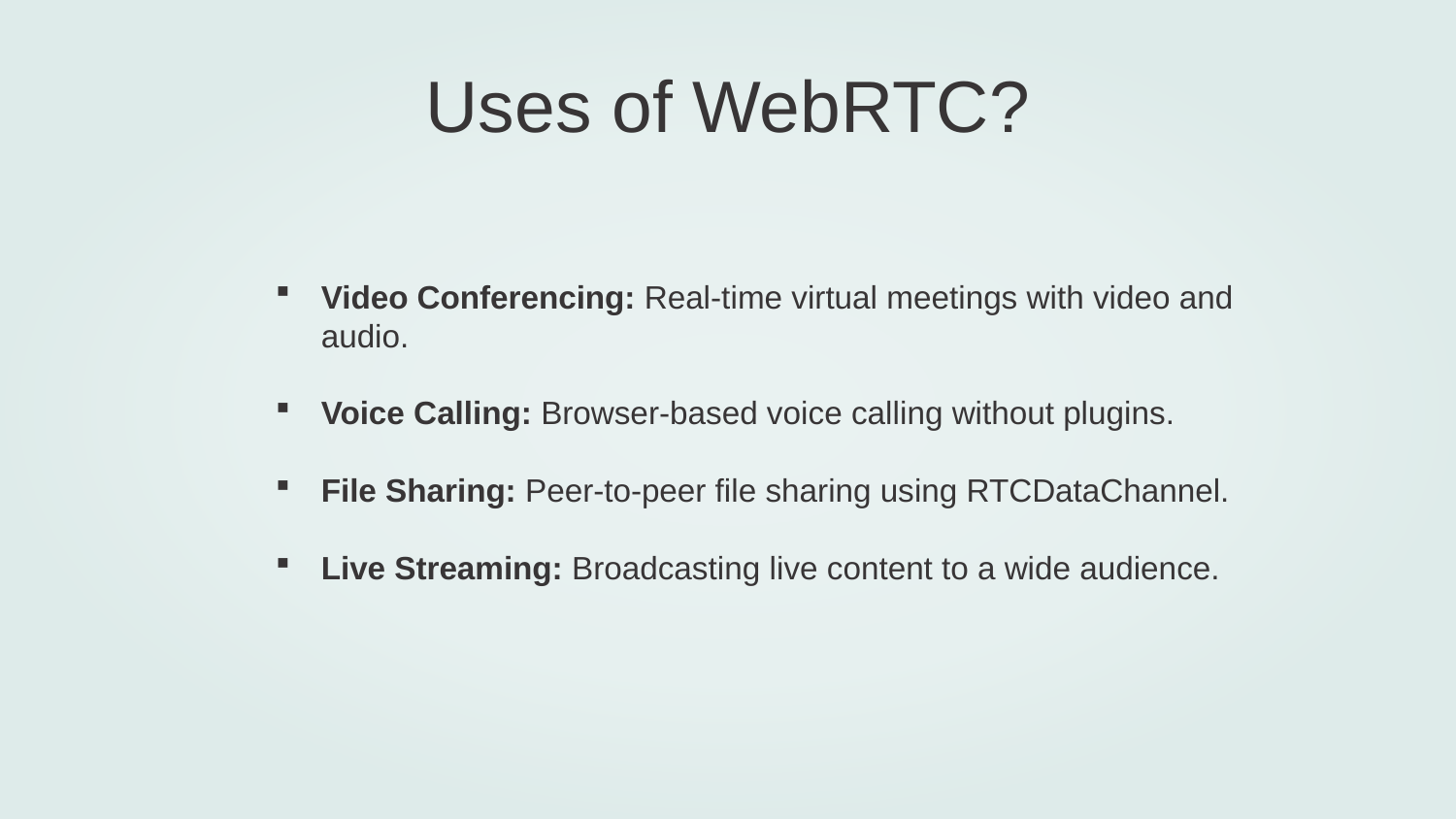

# Uses of WebRTC?
Video Conferencing: Real-time virtual meetings with video and audio.

Voice Calling: Browser-based voice calling without plugins.

File Sharing: Peer-to-peer file sharing using RTCDataChannel.

Live Streaming: Broadcasting live content to a wide audience.